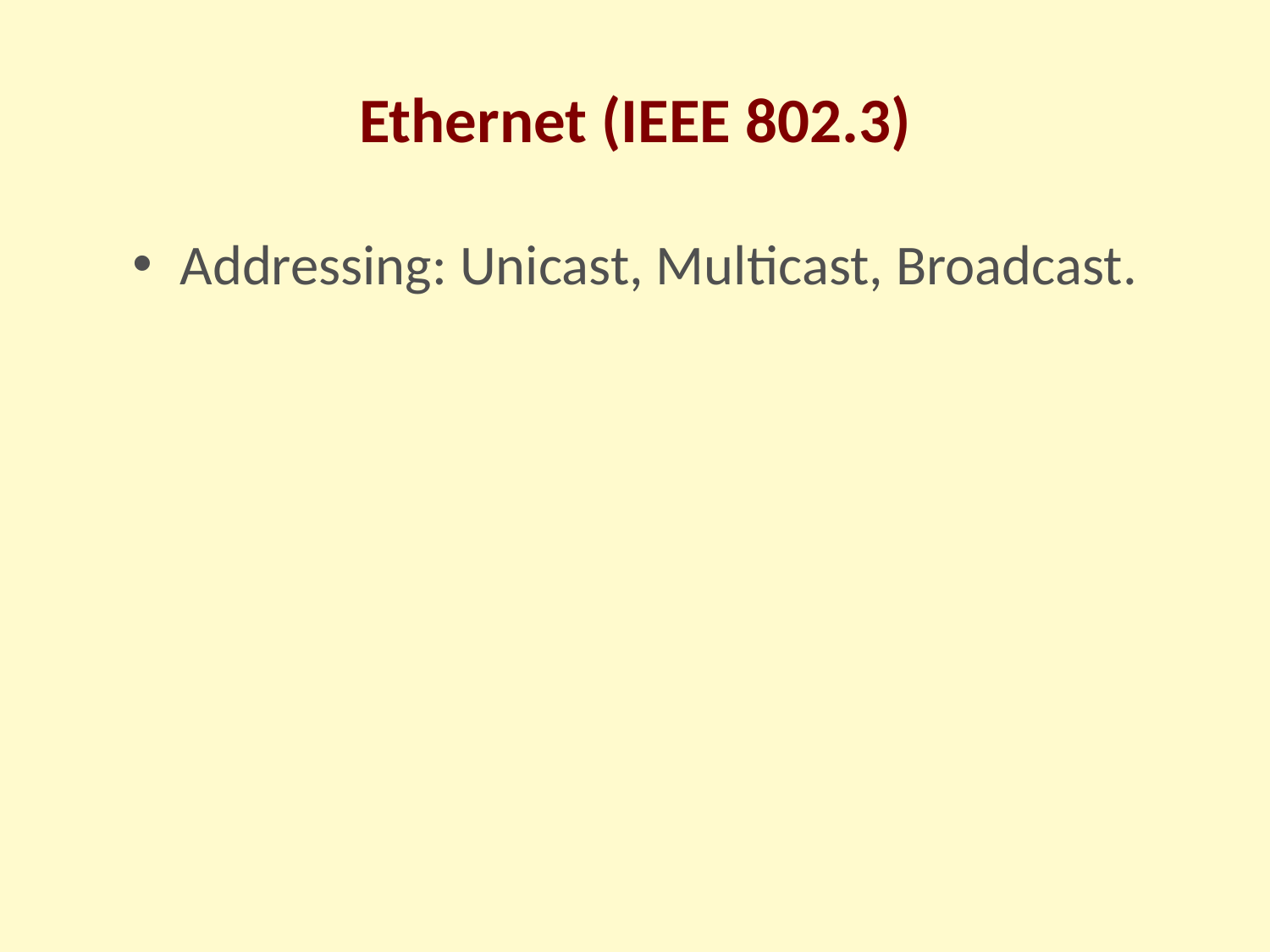

# Ethernet (IEEE 802.3)
Addressing: Unicast, Multicast, Broadcast.